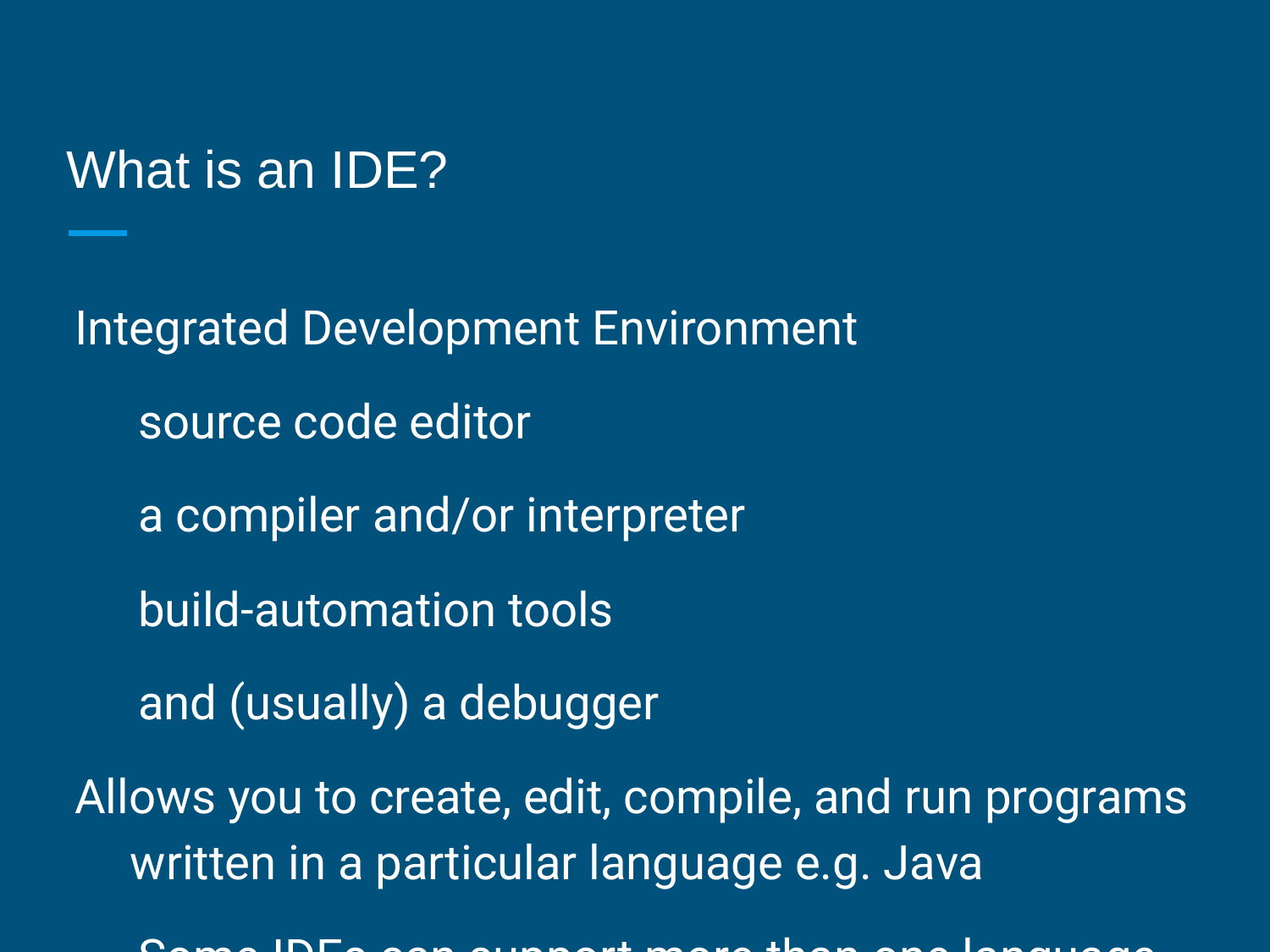

# What is an IDE?
Integrated Development Environment
source code editor
a compiler and/or interpreter
build-automation tools
and (usually) a debugger
Allows you to create, edit, compile, and run programs written in a particular language e.g. Java
Some IDEs can support more than one language